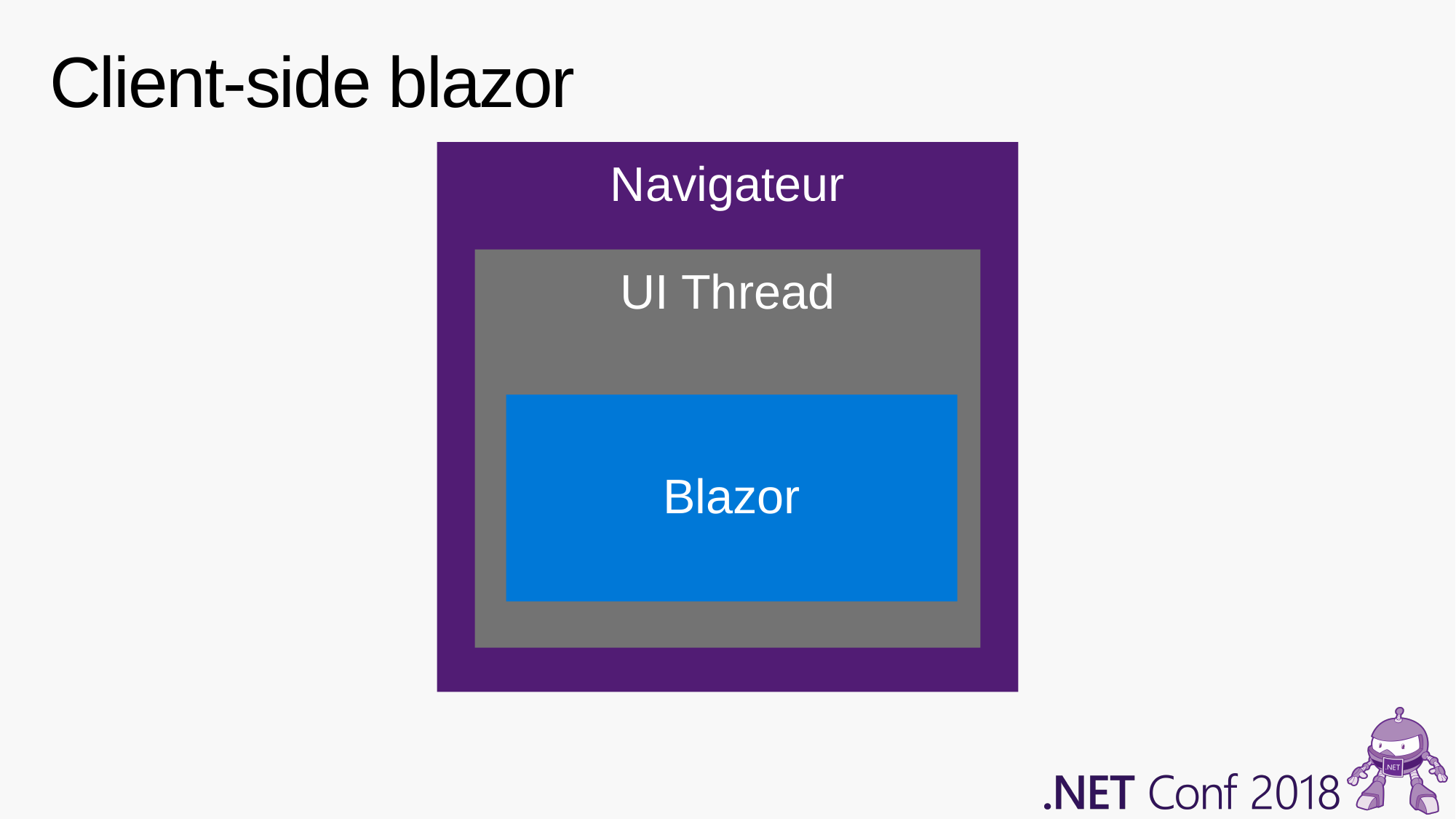

# Client-side blazor
Navigateur
UI Thread
Blazor